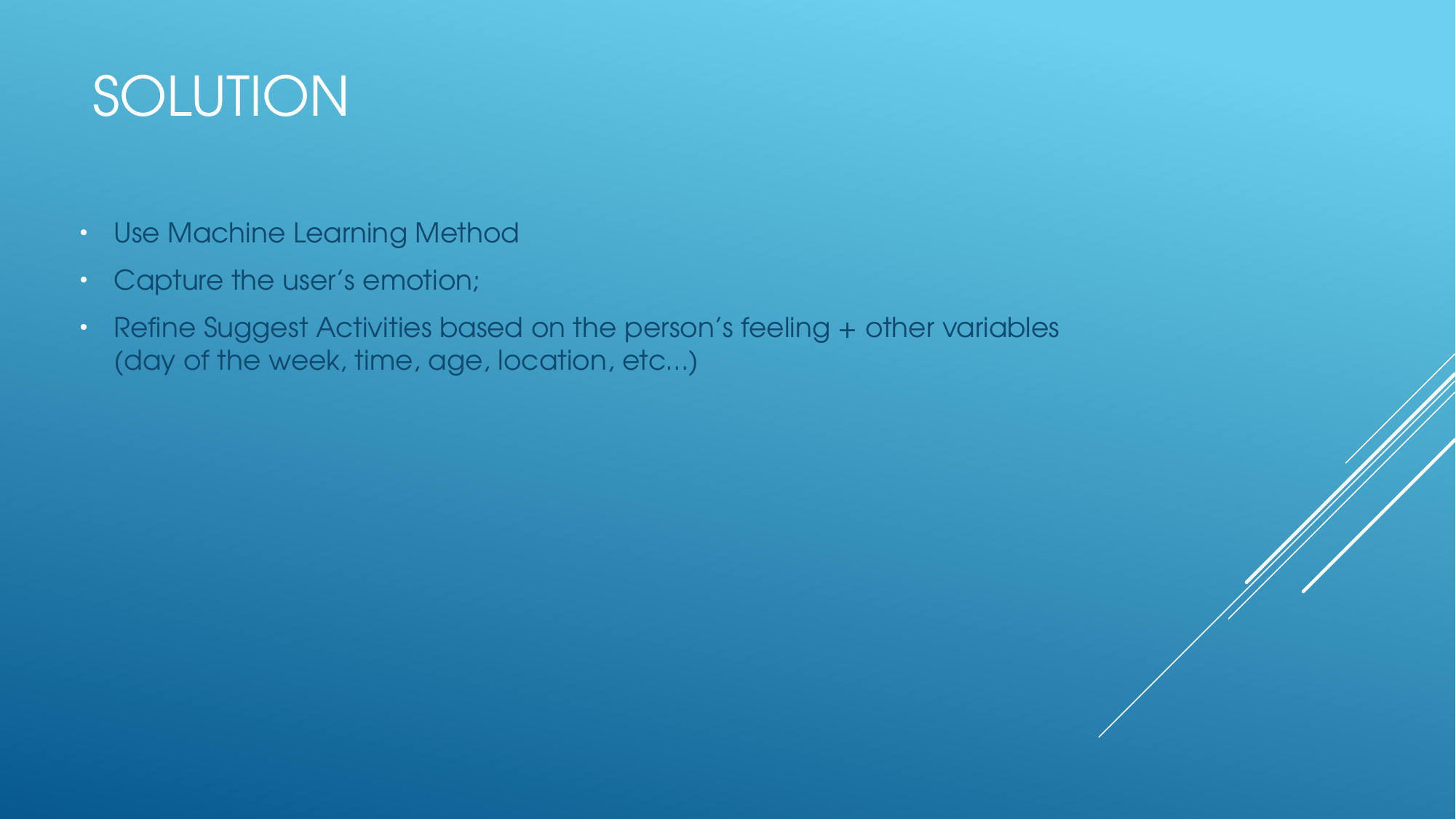

# solution
Use Machine Learning Method
Capture the user’s emotion;
Refine Suggest Activities based on the person’s feeling + other variables (day of the week, time, age, location, etc…)